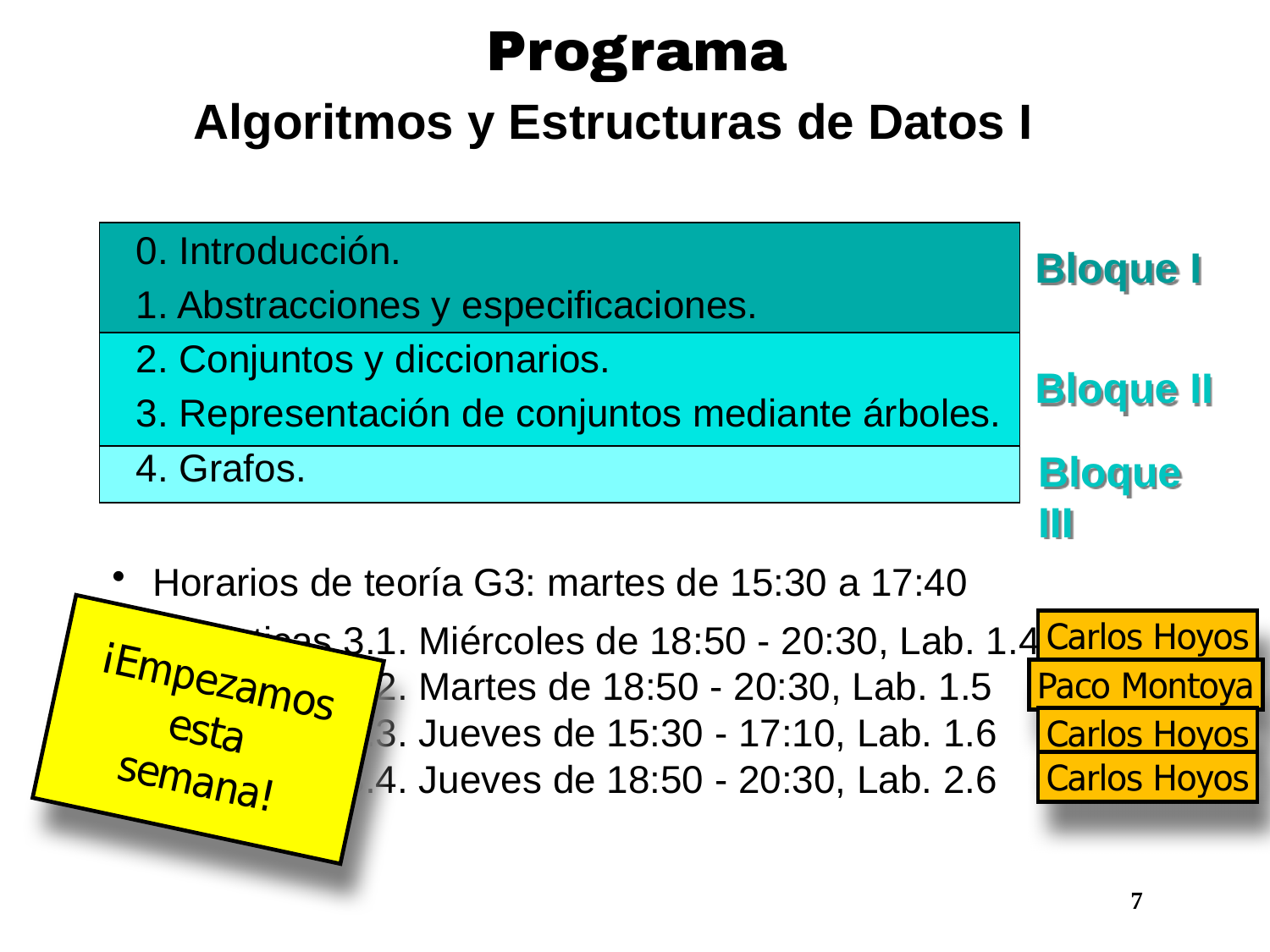

# Programa
Algoritmos y Estructuras de Datos I

0. Introducción.
1. Abstracciones y especificaciones.
2. Conjuntos y diccionarios.
3. Representación de conjuntos mediante árboles.
4. Grafos.

Bloque I

Bloque II

Bloque III
 Horarios de teoría G3: martes de 15:30 a 17:40
	Prácticas 3.1. Miércoles de 18:50 - 20:30, Lab. 1.4
	Prácticas 3.2. Martes de 18:50 - 20:30, Lab. 1.5
	Prácticas 3.3. Jueves de 15:30 - 17:10, Lab. 1.6
	Prácticas 3.4. Jueves de 18:50 - 20:30, Lab. 2.6
Carlos Hoyos
¡Empezamos
esta
semana!
Paco Montoya
Carlos Hoyos
Carlos Hoyos
					        7